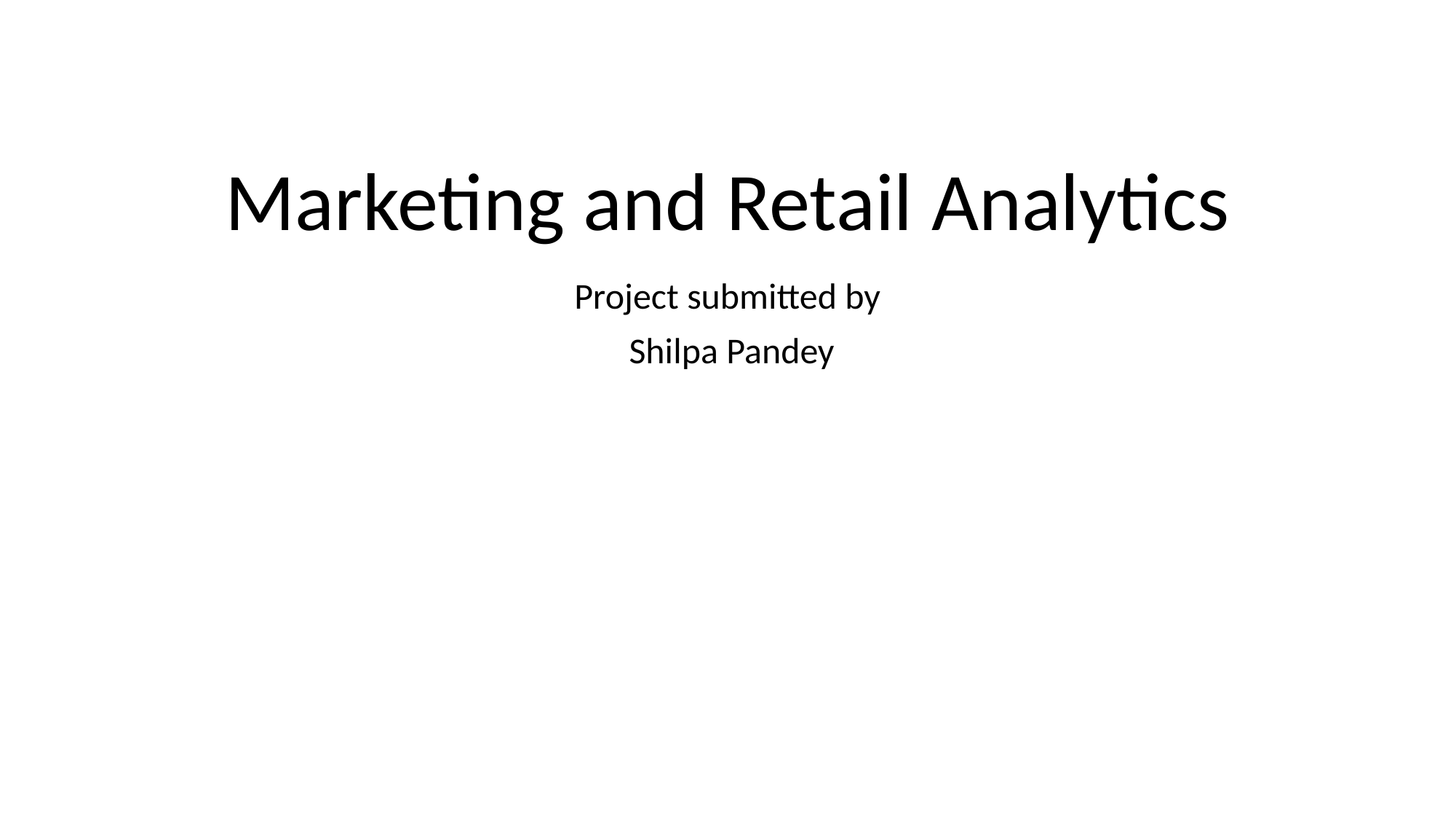

# Marketing and Retail Analytics
Project submitted by
 Shilpa Pandey